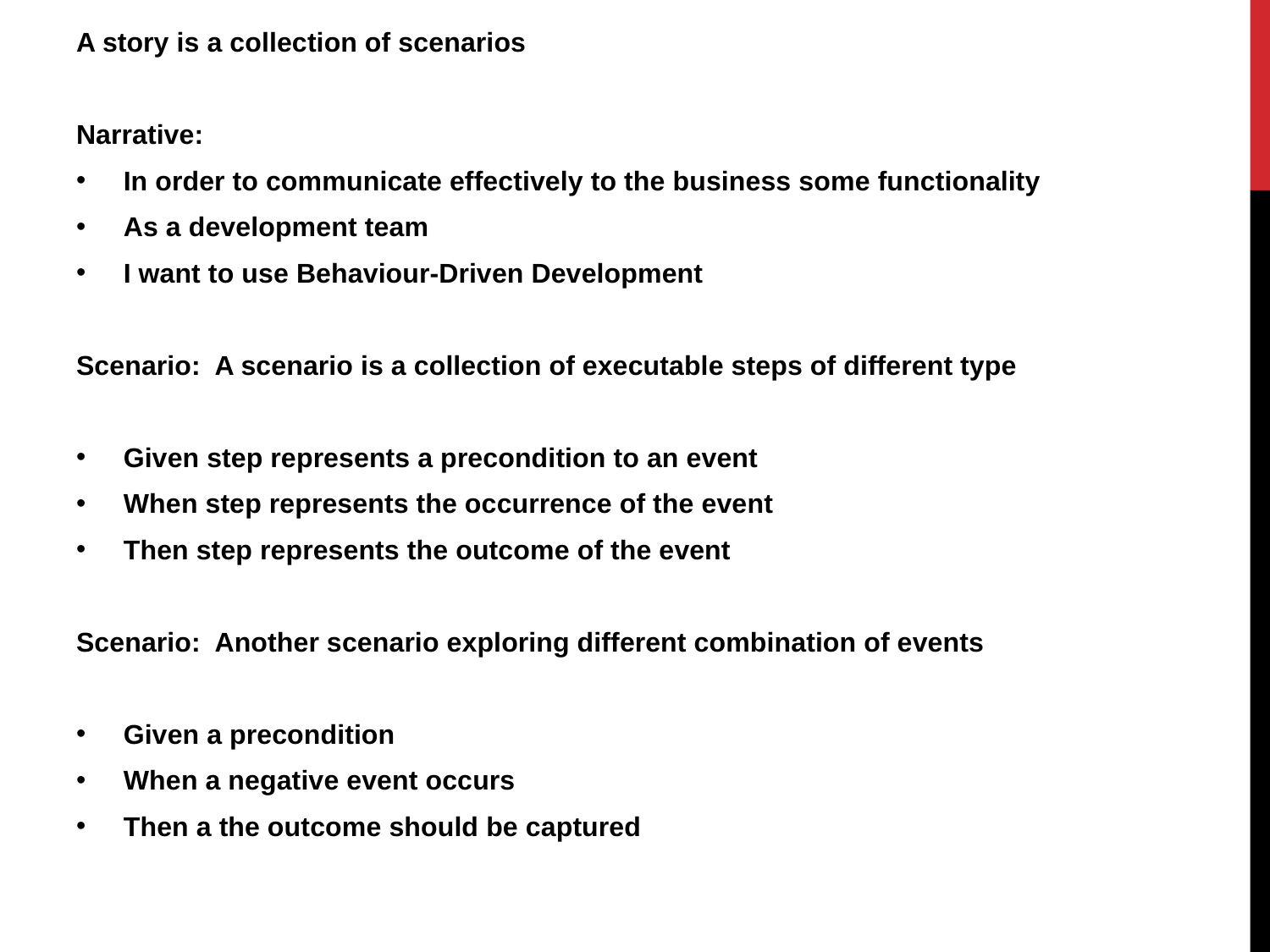

A story is a collection of scenarios

Narrative:
In order to communicate effectively to the business some functionality
As a development team
I want to use Behaviour-Driven Development

Scenario:  A scenario is a collection of executable steps of different type

Given step represents a precondition to an event
When step represents the occurrence of the event
Then step represents the outcome of the event

Scenario:  Another scenario exploring different combination of events

Given a precondition
When a negative event occurs
Then a the outcome should be captured